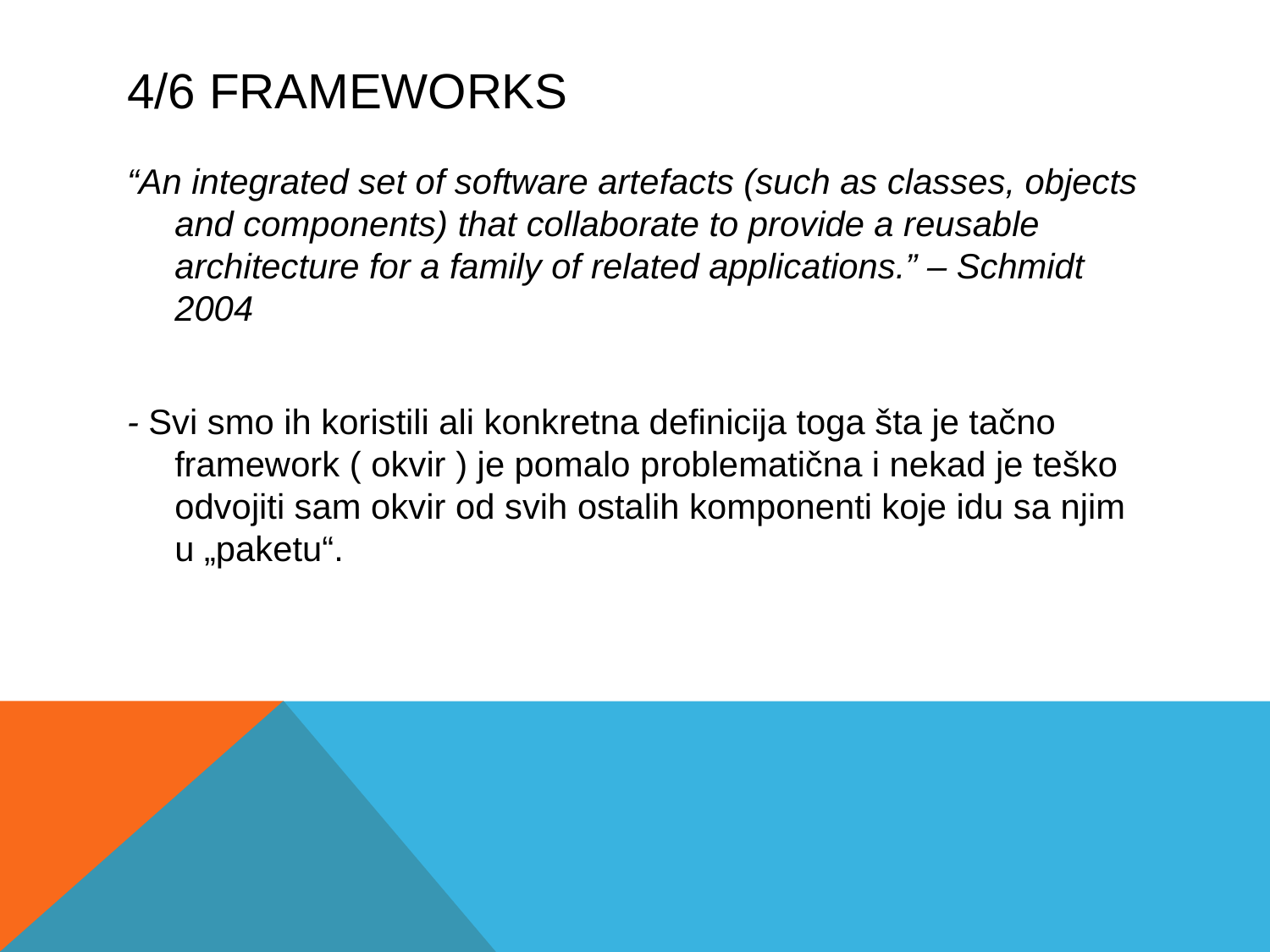

# 4/6 Frameworks
“An integrated set of software artefacts (such as classes, objects and components) that collaborate to provide a reusable architecture for a family of related applications.” – Schmidt 2004

- Svi smo ih koristili ali konkretna definicija toga šta je tačno framework ( okvir ) je pomalo problematična i nekad je teško odvojiti sam okvir od svih ostalih komponenti koje idu sa njim u „paketu“.